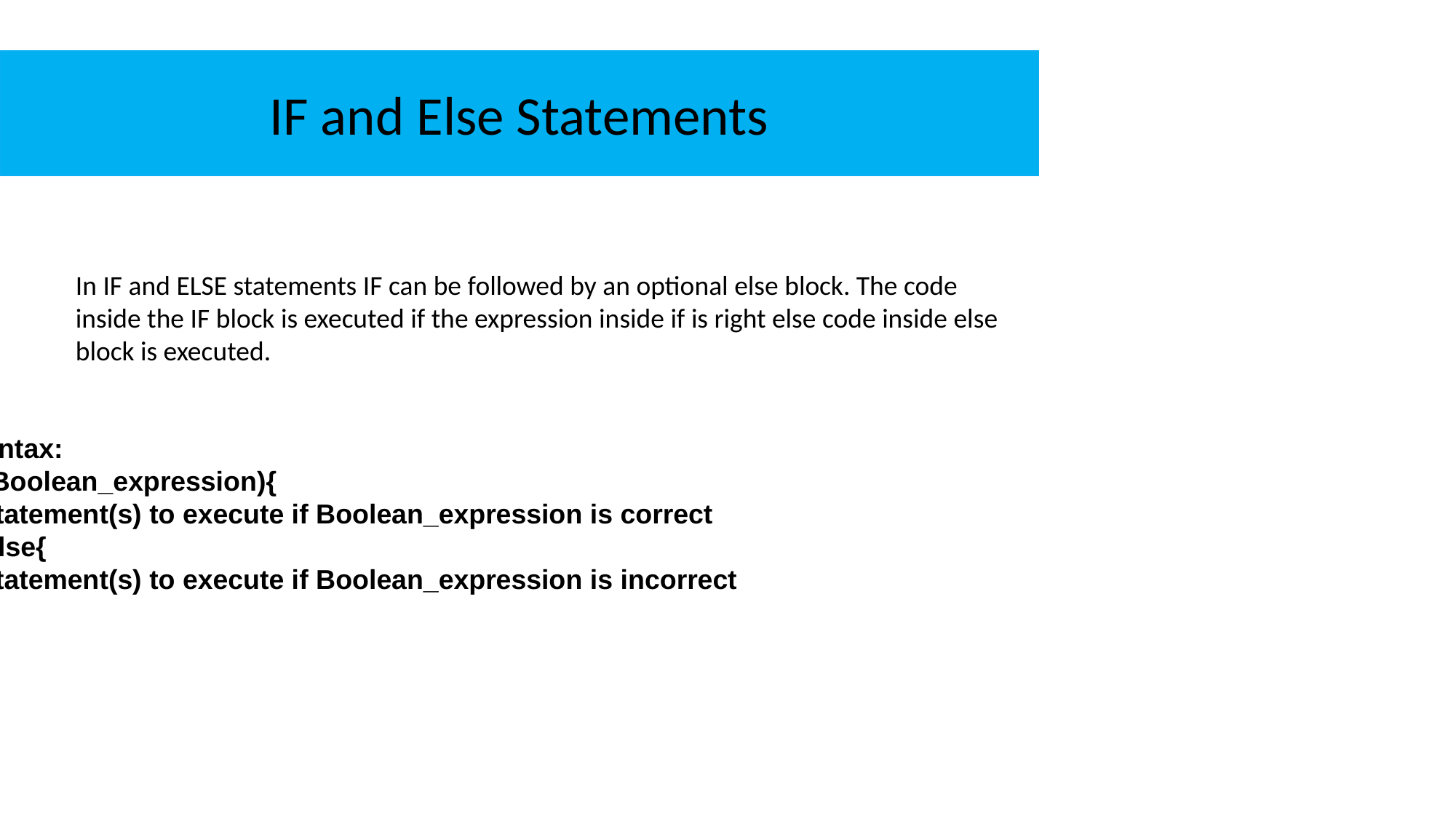

IF and Else Statements
In IF and ELSE statements IF can be followed by an optional else block. The code inside the IF block is executed if the expression inside if is right else code inside else block is executed.
Syntax:
If(Boolean_expression){
//statement(s) to execute if Boolean_expression is correct
} else{
//statement(s) to execute if Boolean_expression is incorrect
}